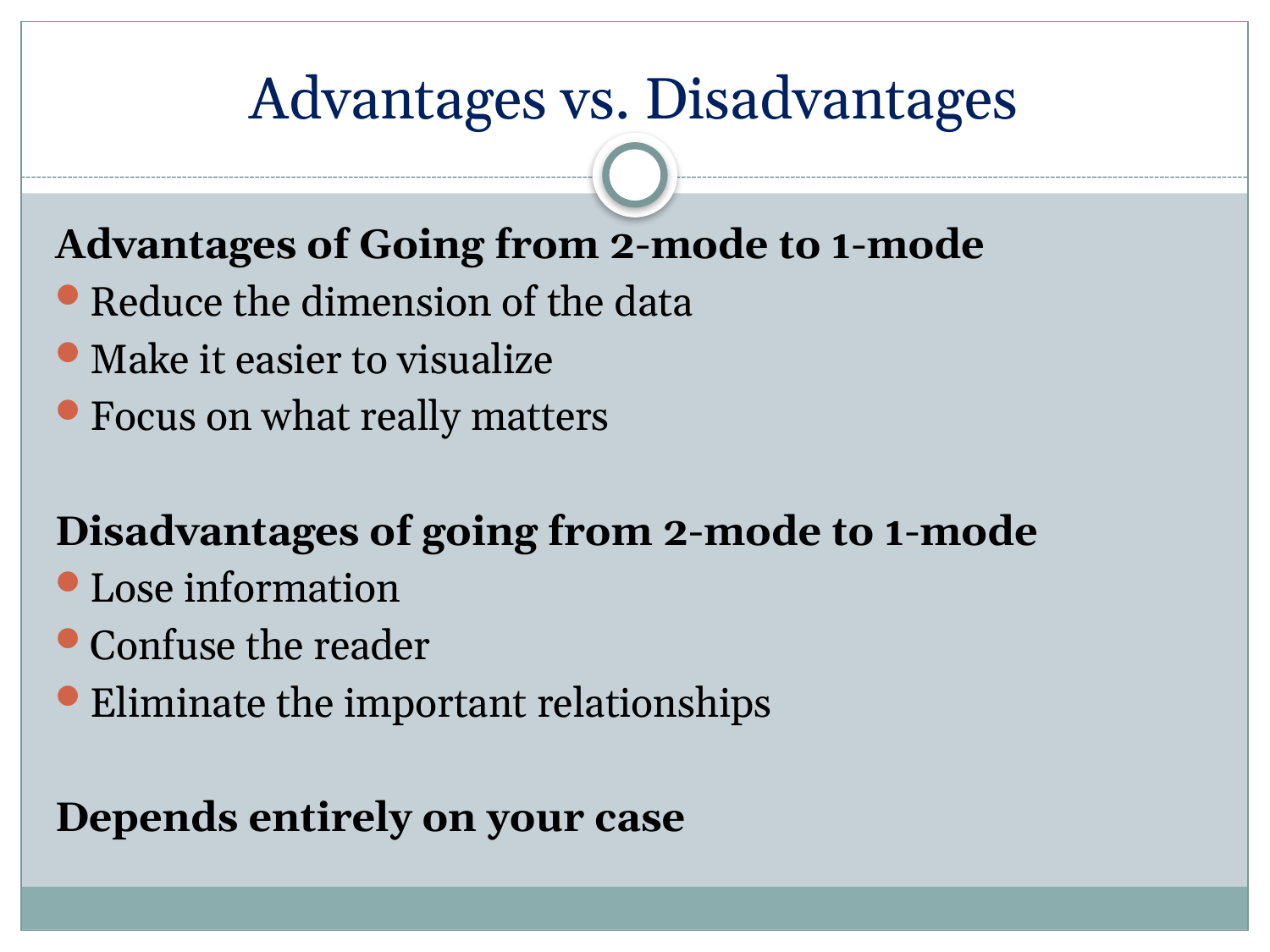

# Advantages vs. Disadvantages
Advantages of Going from 2-mode to 1-mode
Reduce the dimension of the data
Make it easier to visualize
Focus on what really matters

Disadvantages of going from 2-mode to 1-mode
Lose information
Confuse the reader
Eliminate the important relationships

Depends entirely on your case